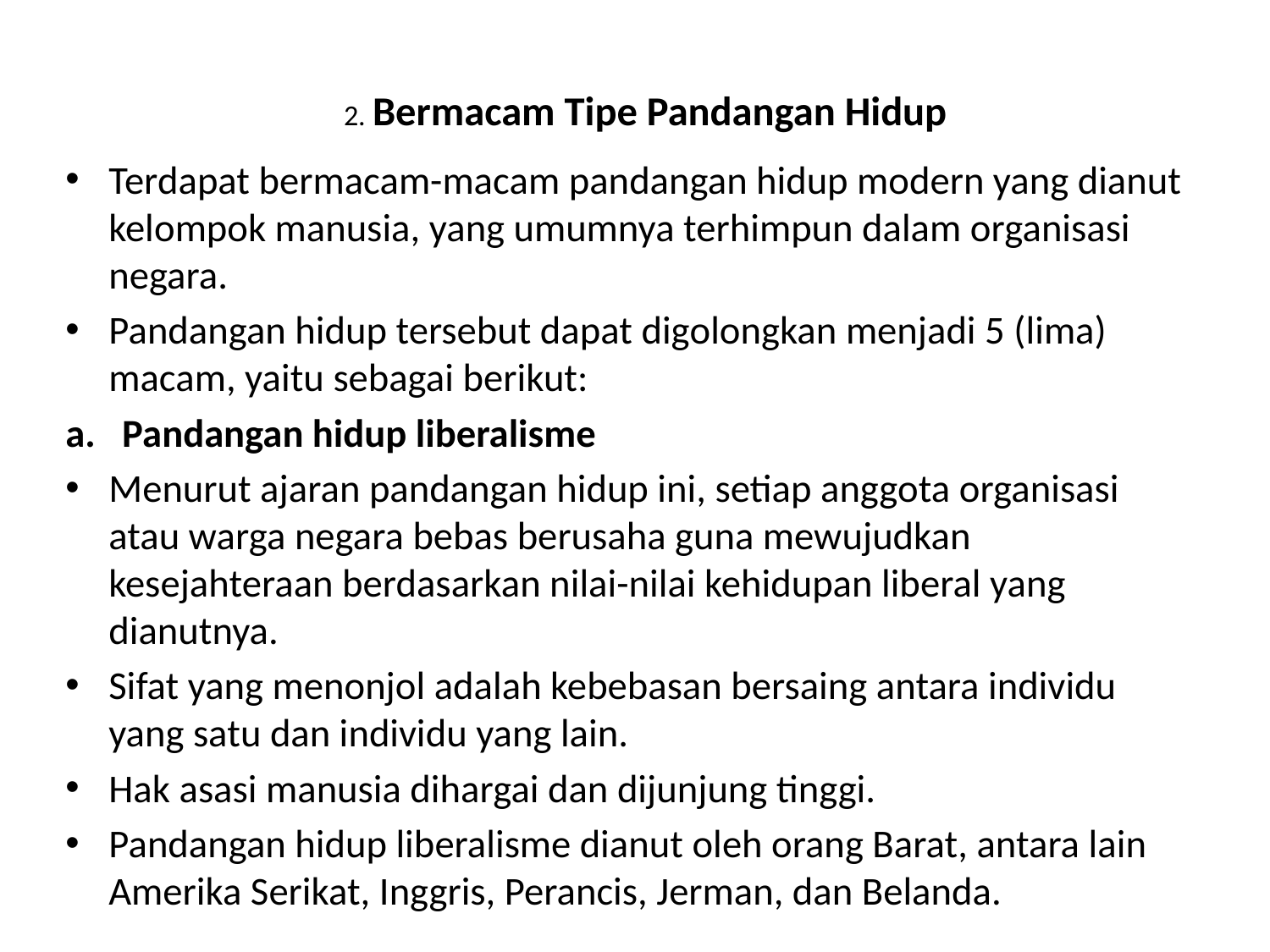

# 2. Bermacam Tipe Pandangan Hidup
Terdapat bermacam-macam pandangan hidup modern yang dianut kelompok manusia, yang umumnya terhimpun dalam organisasi negara.
Pandangan hidup tersebut dapat digolongkan menjadi 5 (lima) macam, yaitu sebagai berikut:
a.   Pandangan hidup liberalisme
Menurut ajaran pandangan hidup ini, setiap anggota organisasi atau warga negara bebas berusaha guna mewujudkan kesejahteraan berdasarkan nilai-nilai kehidupan liberal yang dianutnya.
Sifat yang menonjol adalah kebebasan bersaing antara individu yang satu dan individu yang lain.
Hak asasi manusia dihargai dan dijunjung tinggi.
Pandangan hidup liberalisme dianut oleh orang Barat, antara lain Amerika Serikat, Inggris, Perancis, Jerman, dan Belanda.